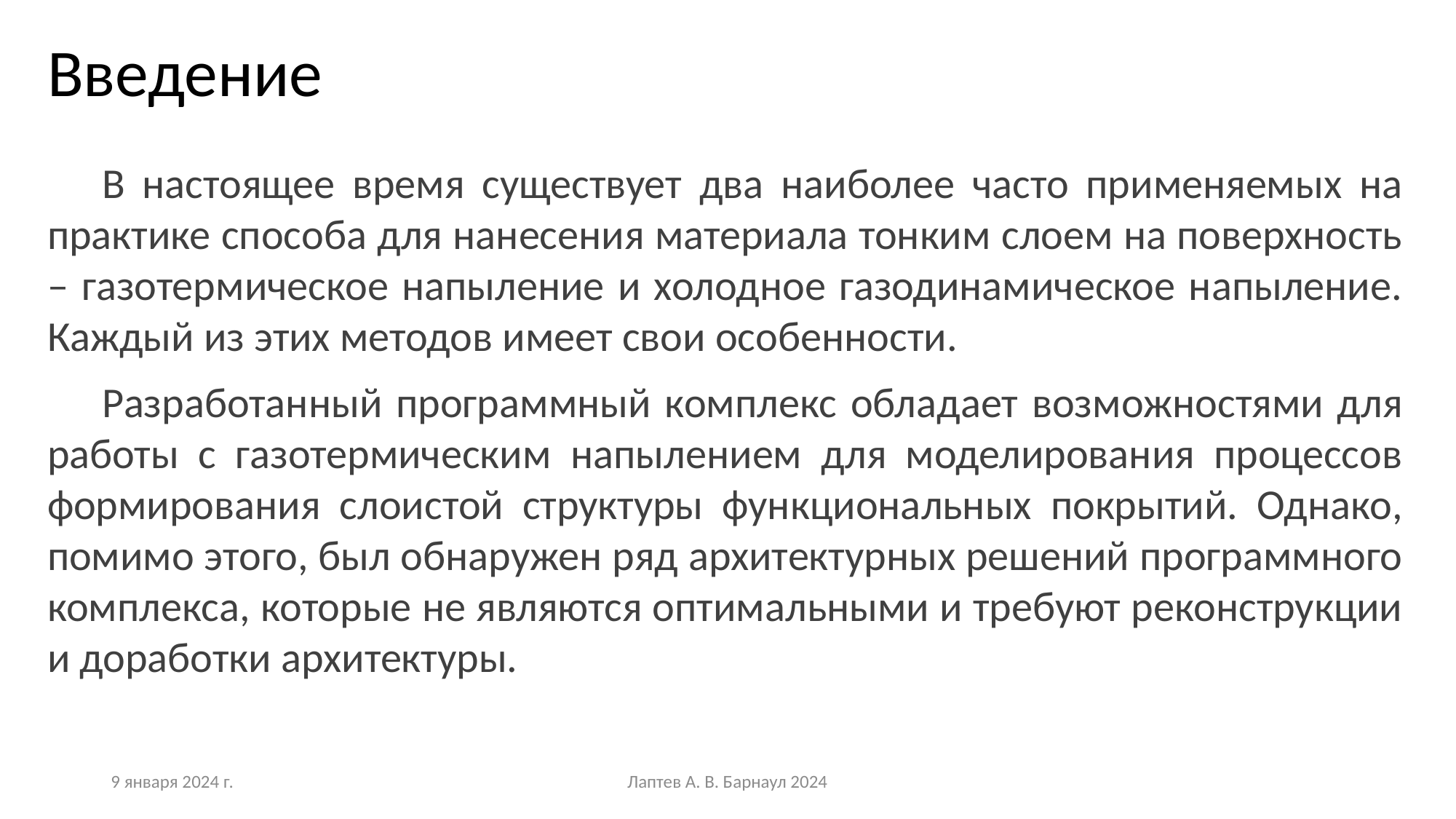

# Введение
В настоящее время существует два наиболее часто применяемых на практике способа для нанесения материала тонким слоем на поверхность – газотермическое напыление и холодное газодинамическое напыление. Каждый из этих методов имеет свои особенности.
Разработанный программный комплекс обладает возможностями для работы с газотермическим напылением для моделирования процессов формирования слоистой структуры функциональных покрытий. Однако, помимо этого, был обнаружен ряд архитектурных решений программного комплекса, которые не являются оптимальными и требуют реконструкции и доработки архитектуры.
9 января 2024 г.
Лаптев А. В. Барнаул 2024
2